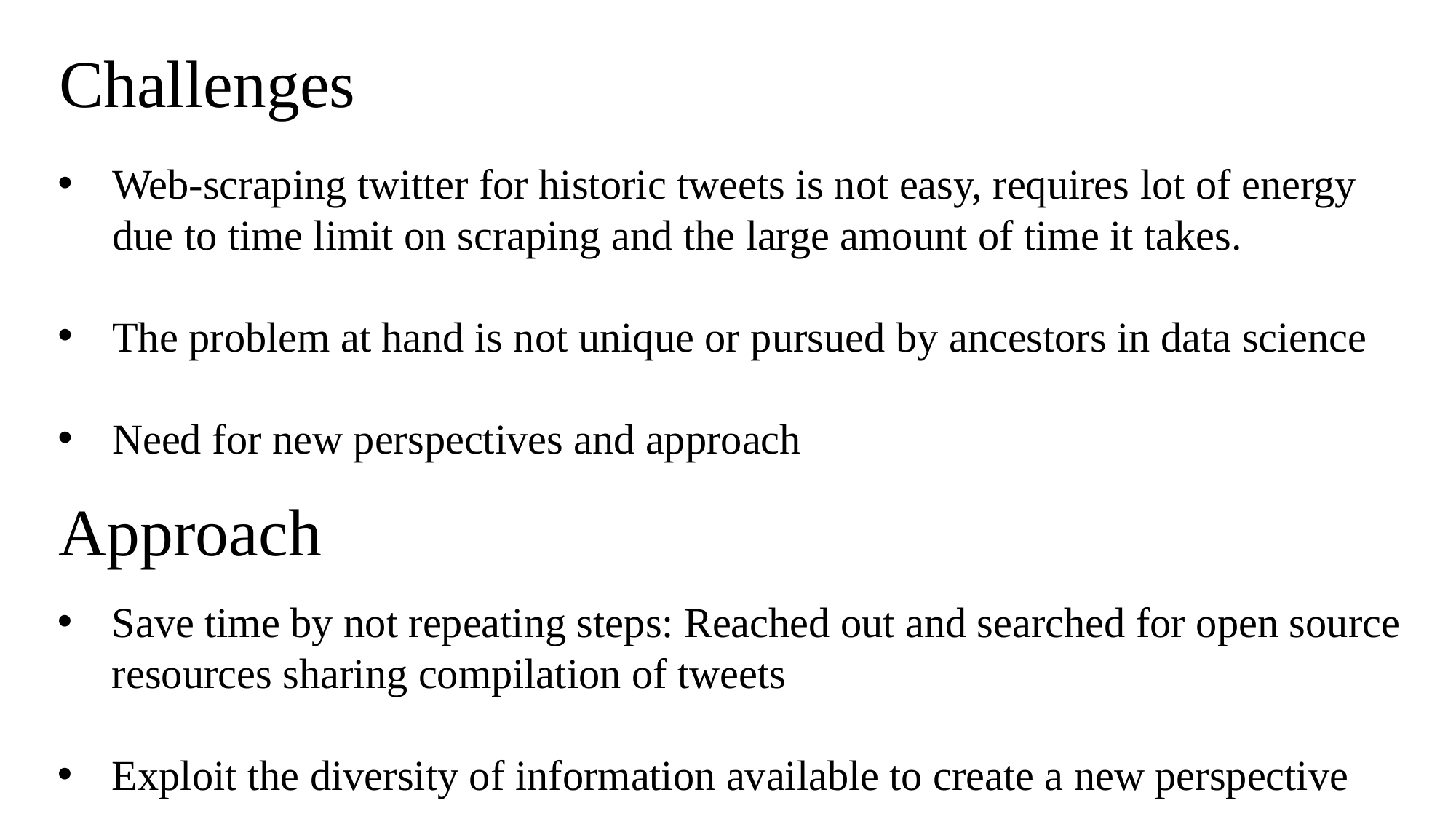

Challenges
Web-scraping twitter for historic tweets is not easy, requires lot of energy due to time limit on scraping and the large amount of time it takes.

The problem at hand is not unique or pursued by ancestors in data science

Need for new perspectives and approach
Approach
Save time by not repeating steps: Reached out and searched for open source resources sharing compilation of tweets

Exploit the diversity of information available to create a new perspective